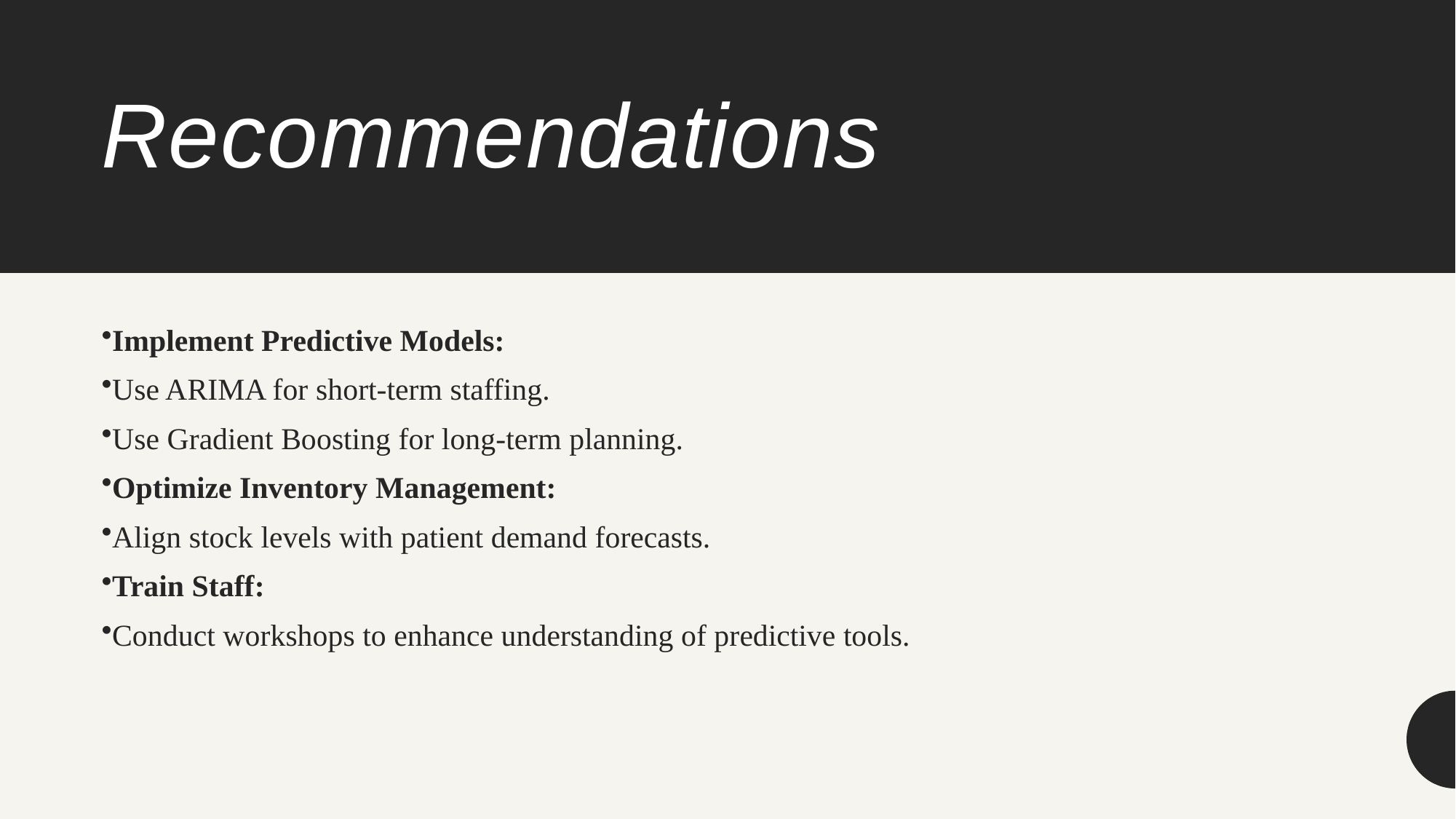

# Recommendations
Implement Predictive Models:
Use ARIMA for short-term staffing.
Use Gradient Boosting for long-term planning.
Optimize Inventory Management:
Align stock levels with patient demand forecasts.
Train Staff:
Conduct workshops to enhance understanding of predictive tools.